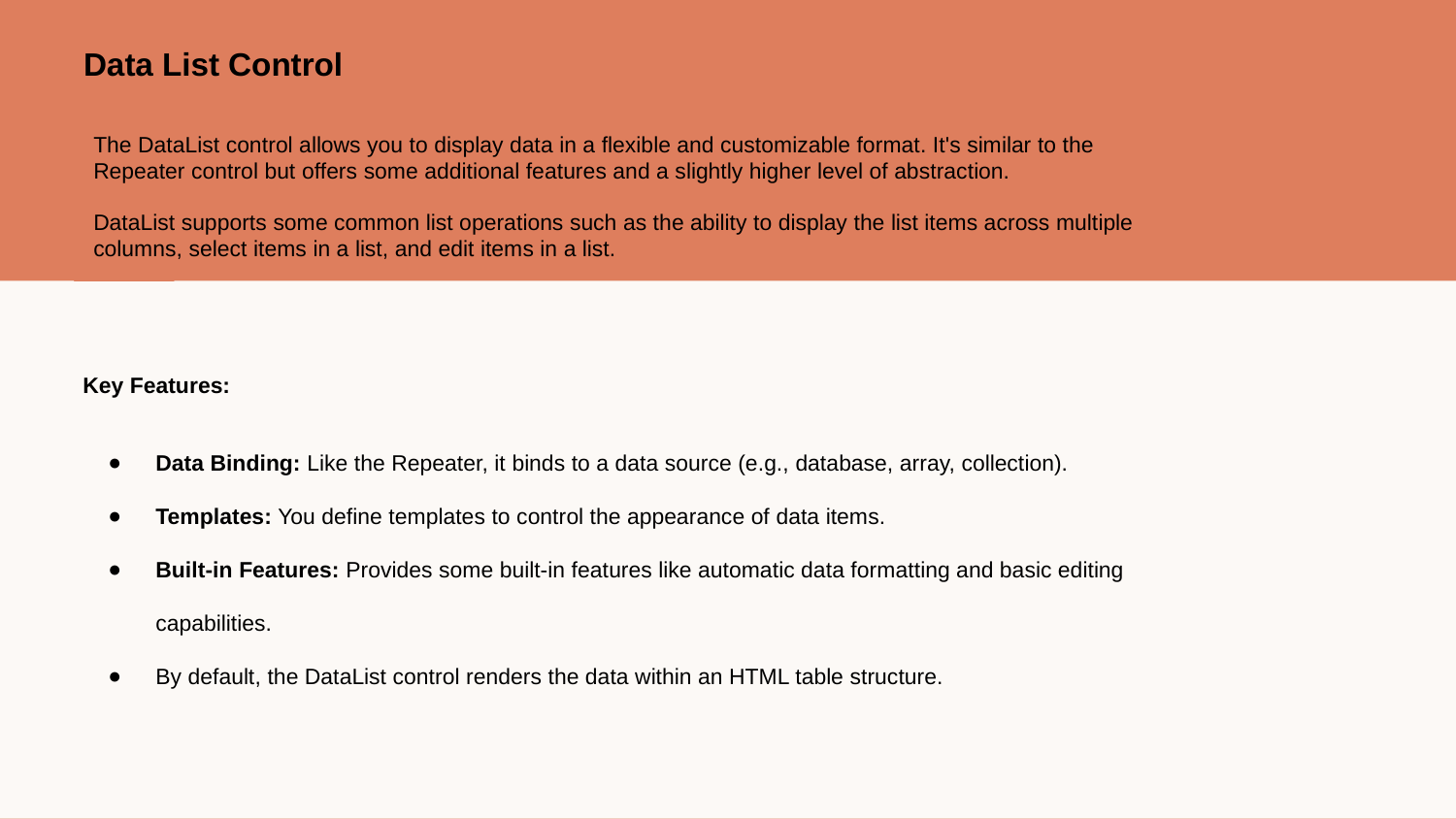

Data List Control

The DataList control allows you to display data in a flexible and customizable format. It's similar to the Repeater control but offers some additional features and a slightly higher level of abstraction.
DataList supports some common list operations such as the ability to display the list items across multiple columns, select items in a list, and edit items in a list.
Key Features:
Data Binding: Like the Repeater, it binds to a data source (e.g., database, array, collection).
Templates: You define templates to control the appearance of data items.
Built-in Features: Provides some built-in features like automatic data formatting and basic editing capabilities.
By default, the DataList control renders the data within an HTML table structure.